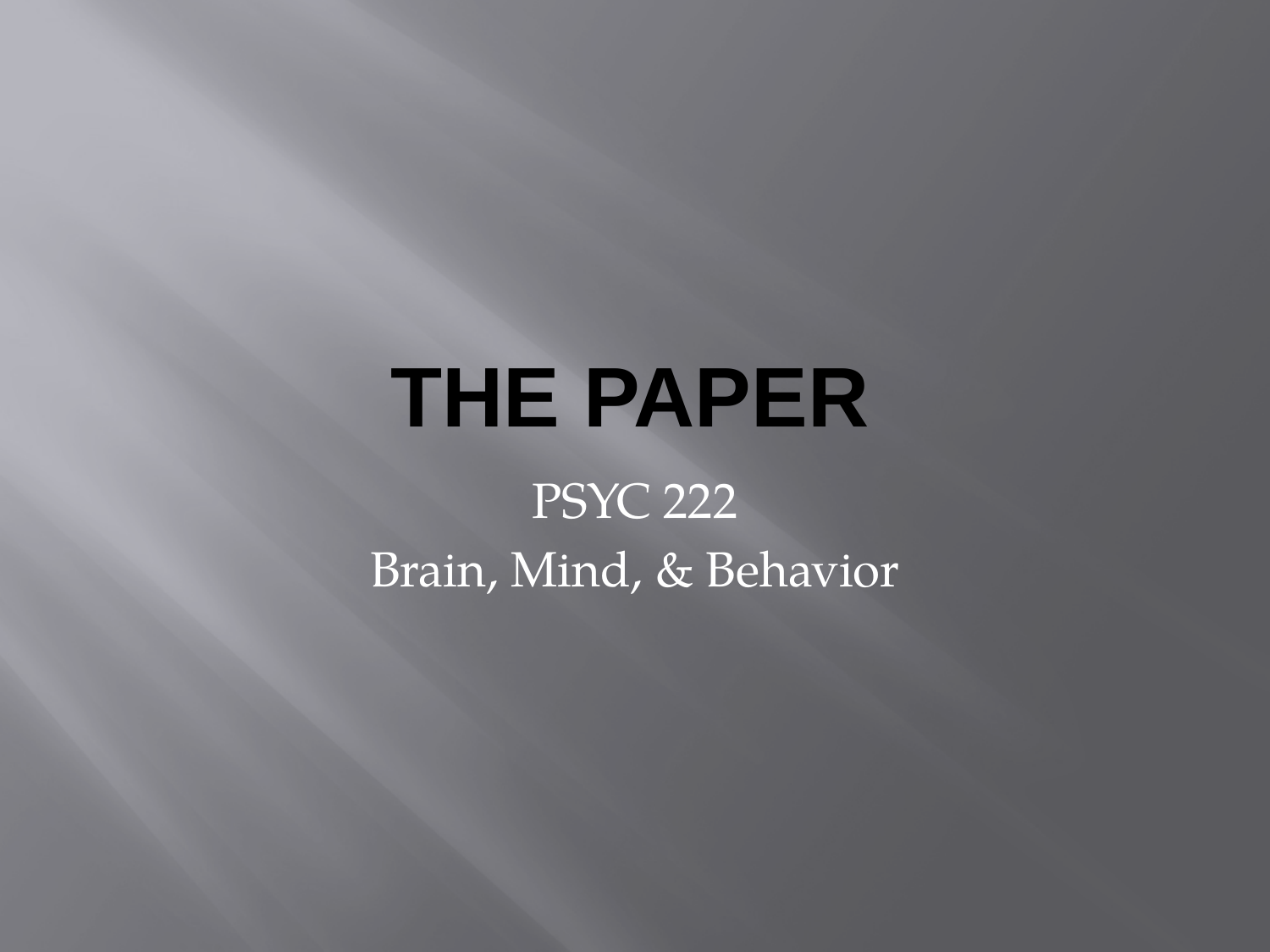

# The Paper
PSYC 222
Brain, Mind, & Behavior